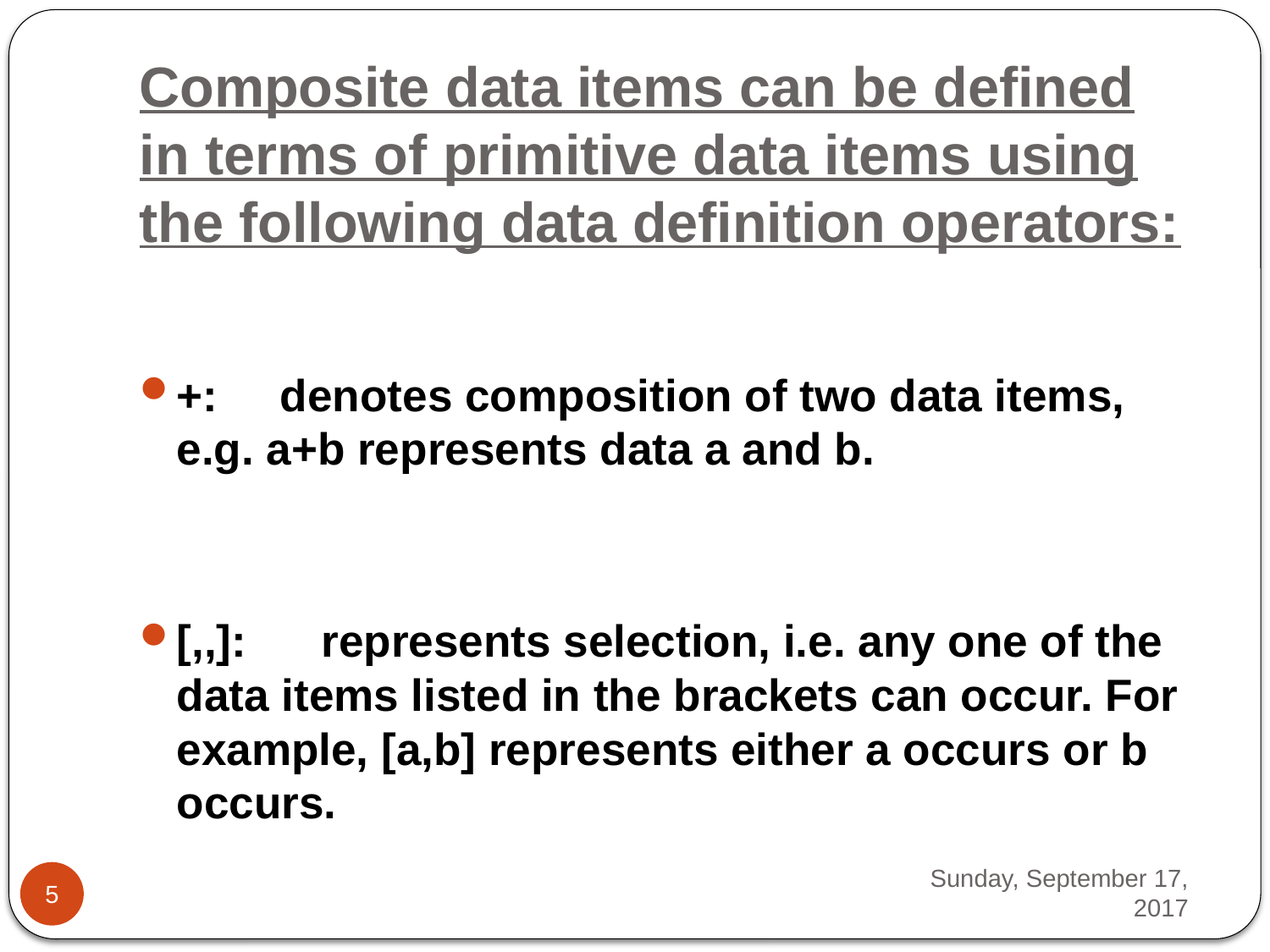

# Composite data items can be defined in terms of primitive data items using the following data definition operators:

+:     denotes composition of two data items, e.g. a+b represents data a and b.

[,,]:      represents selection, i.e. any one of the data items listed in the brackets can occur. For example, [a,b] represents either a occurs or b occurs.
Sunday, September 17, 2017
5